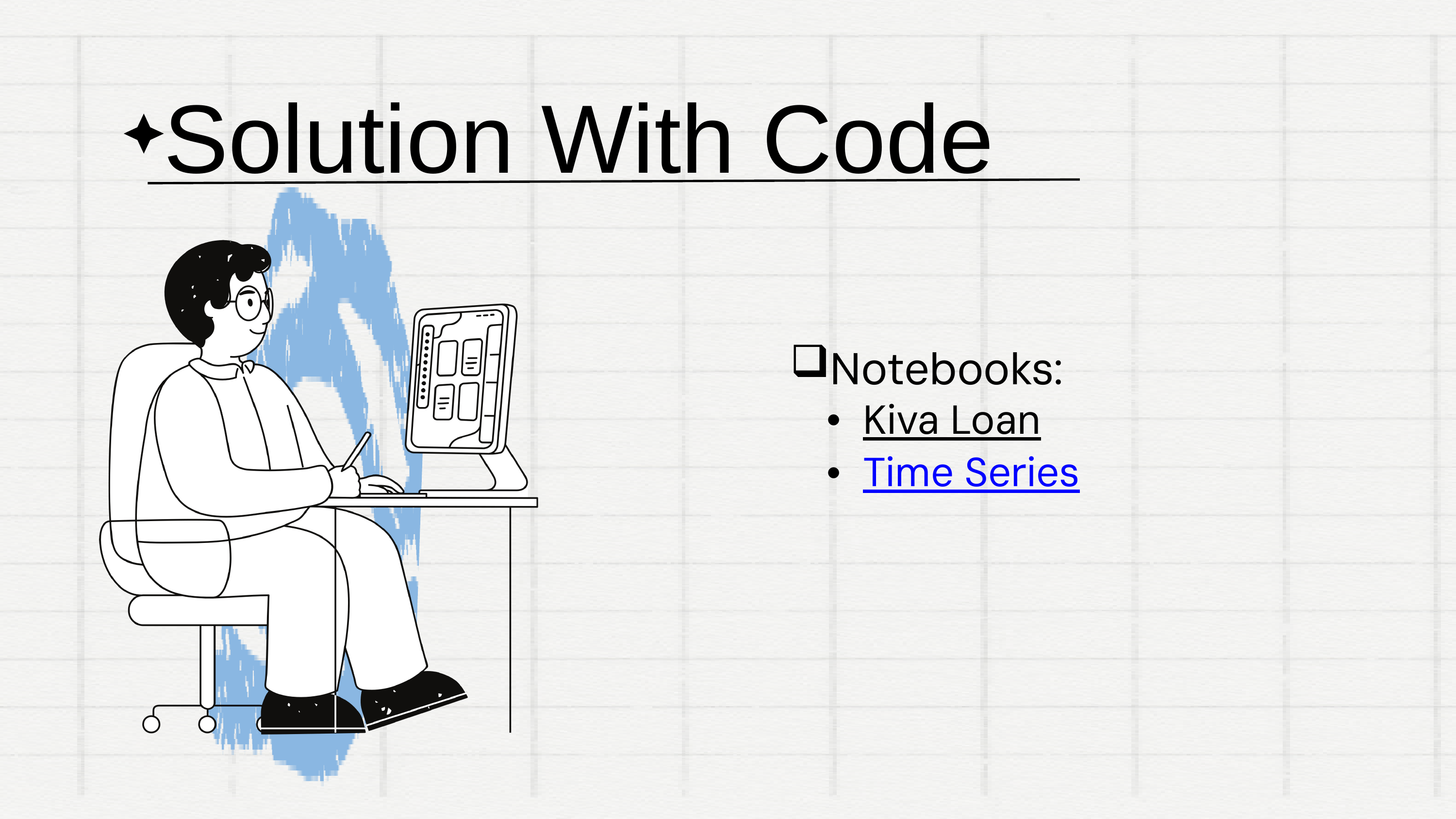

Solution With Code

Notebooks:
Kiva Loan
Time Series